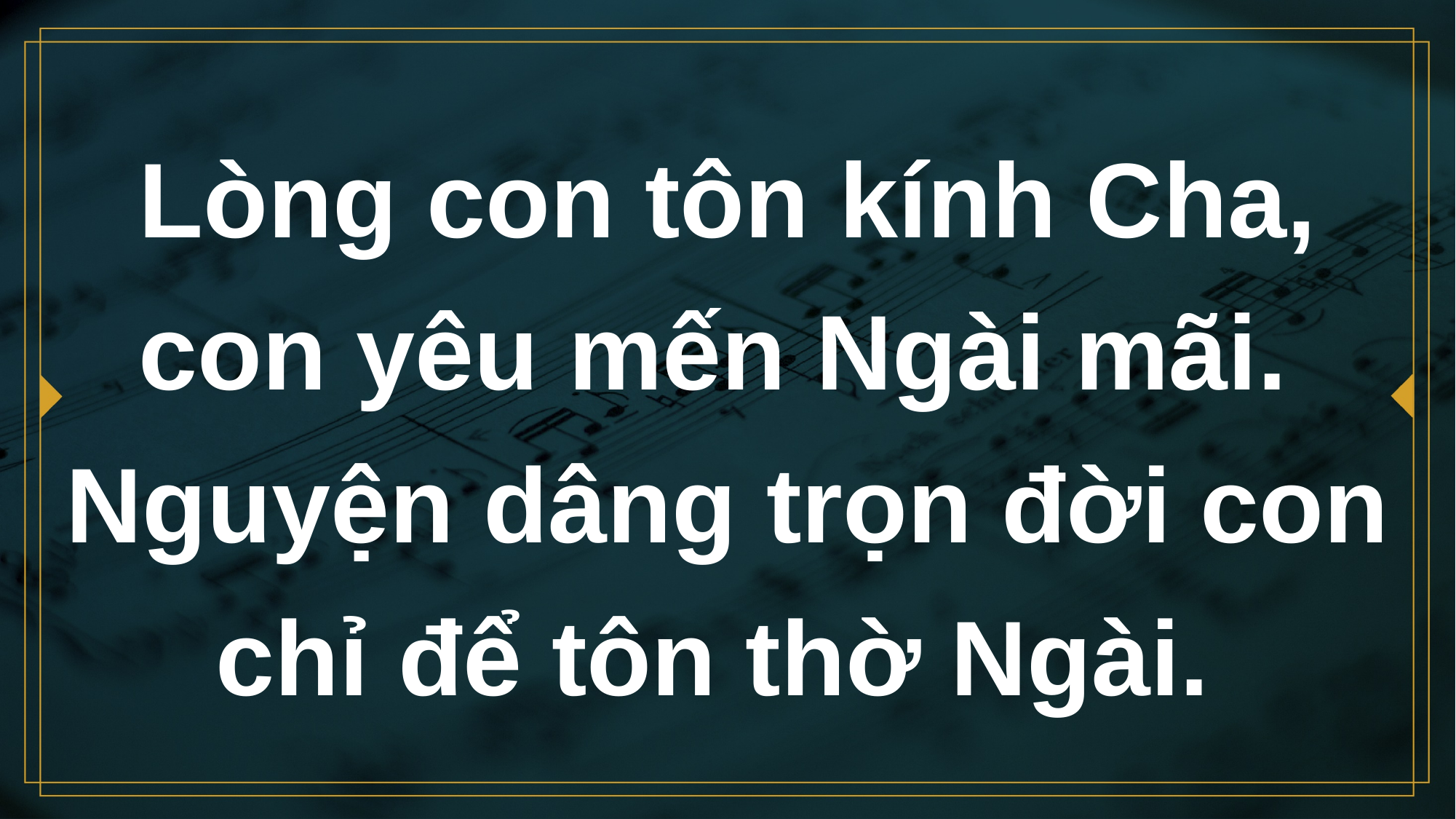

# Lòng con tôn kính Cha, con yêu mến Ngài mãi.
Nguyện dâng trọn đời con chỉ để tôn thờ Ngài.